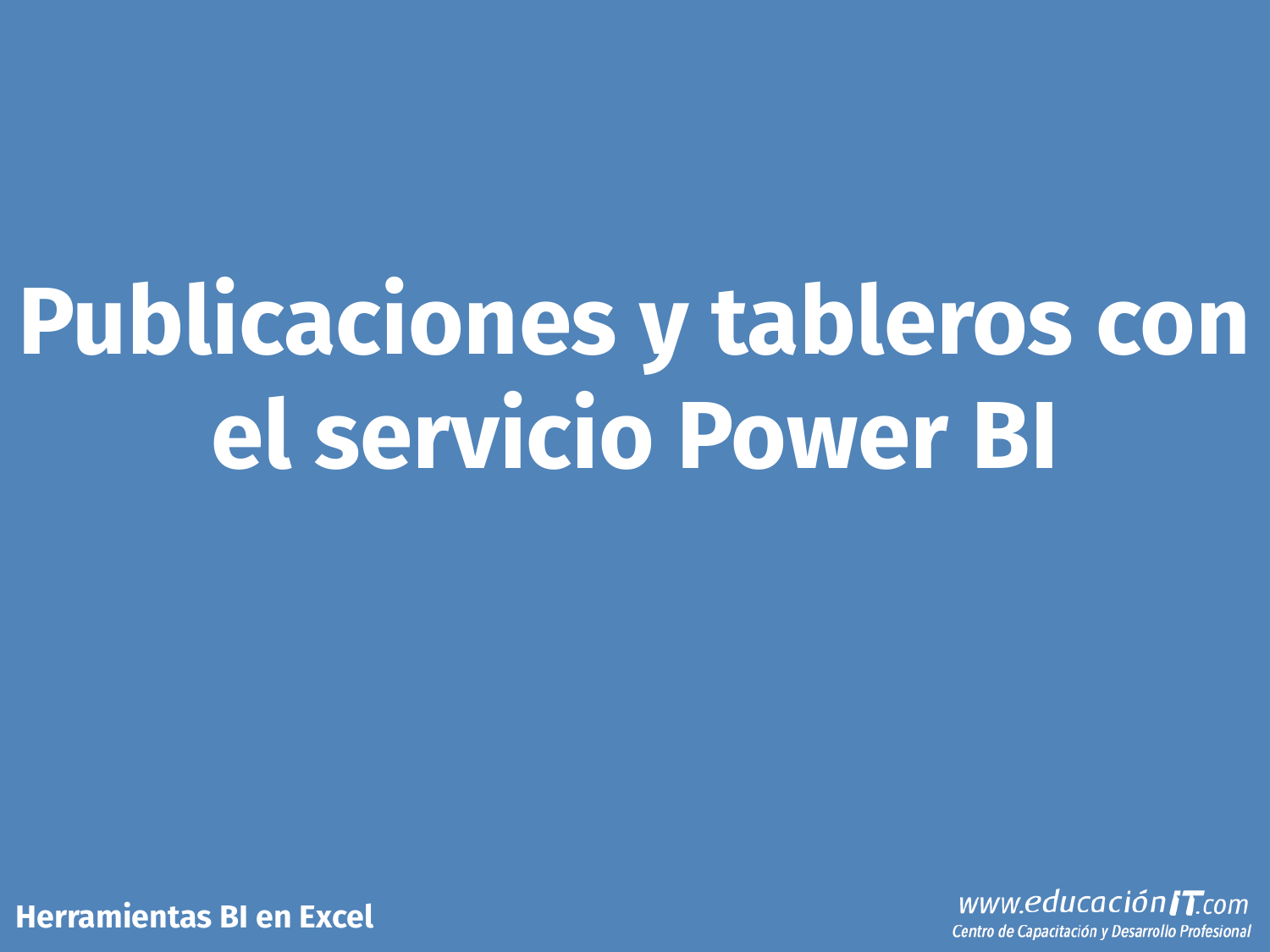

Publicaciones y tableros con el servicio Power BI